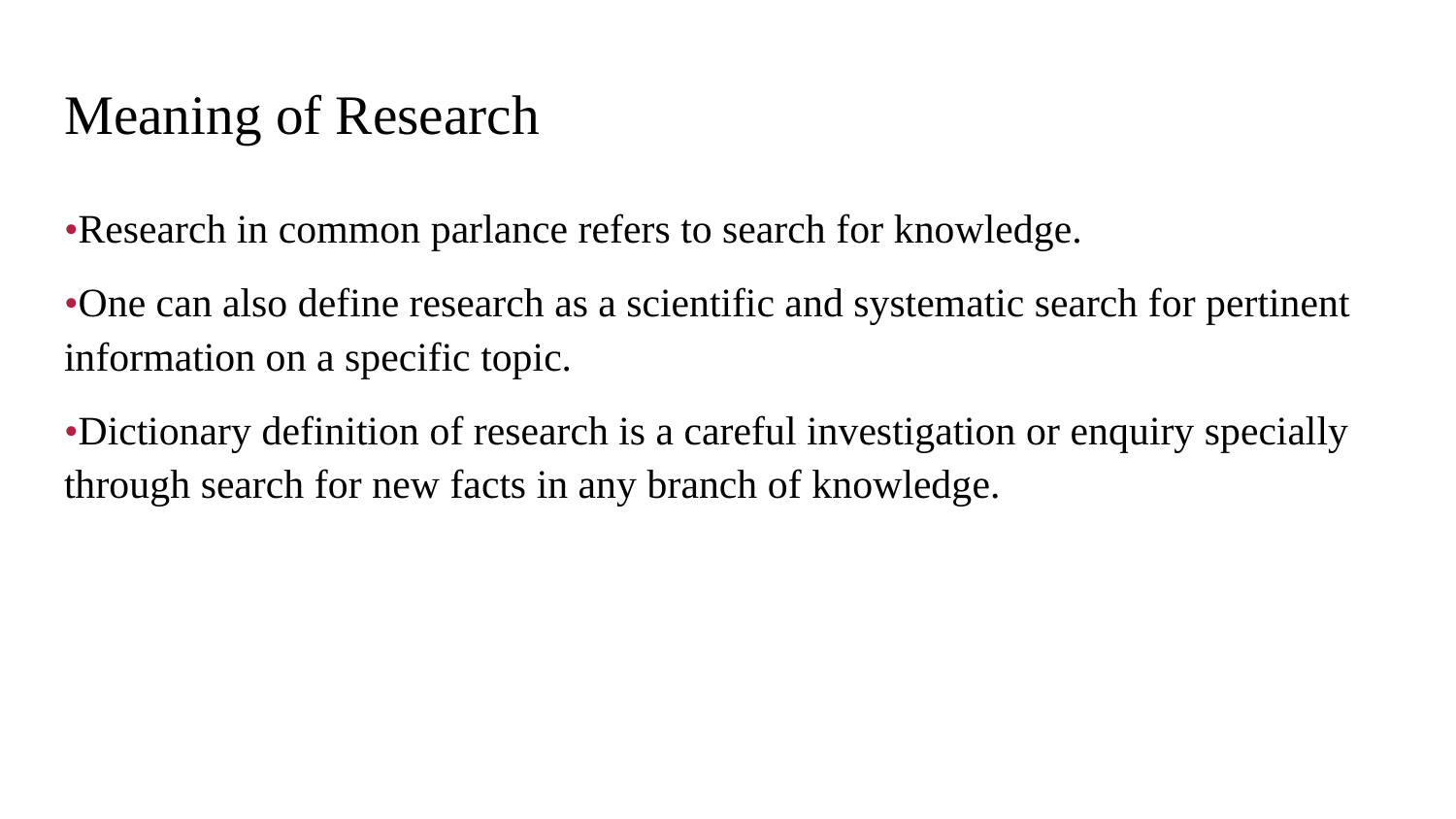

# Meaning of Research
•Research in common parlance refers to search for knowledge.
•One can also define research as a scientific and systematic search for pertinent information on a specific topic.
•Dictionary definition of research is a careful investigation or enquiry specially through search for new facts in any branch of knowledge.